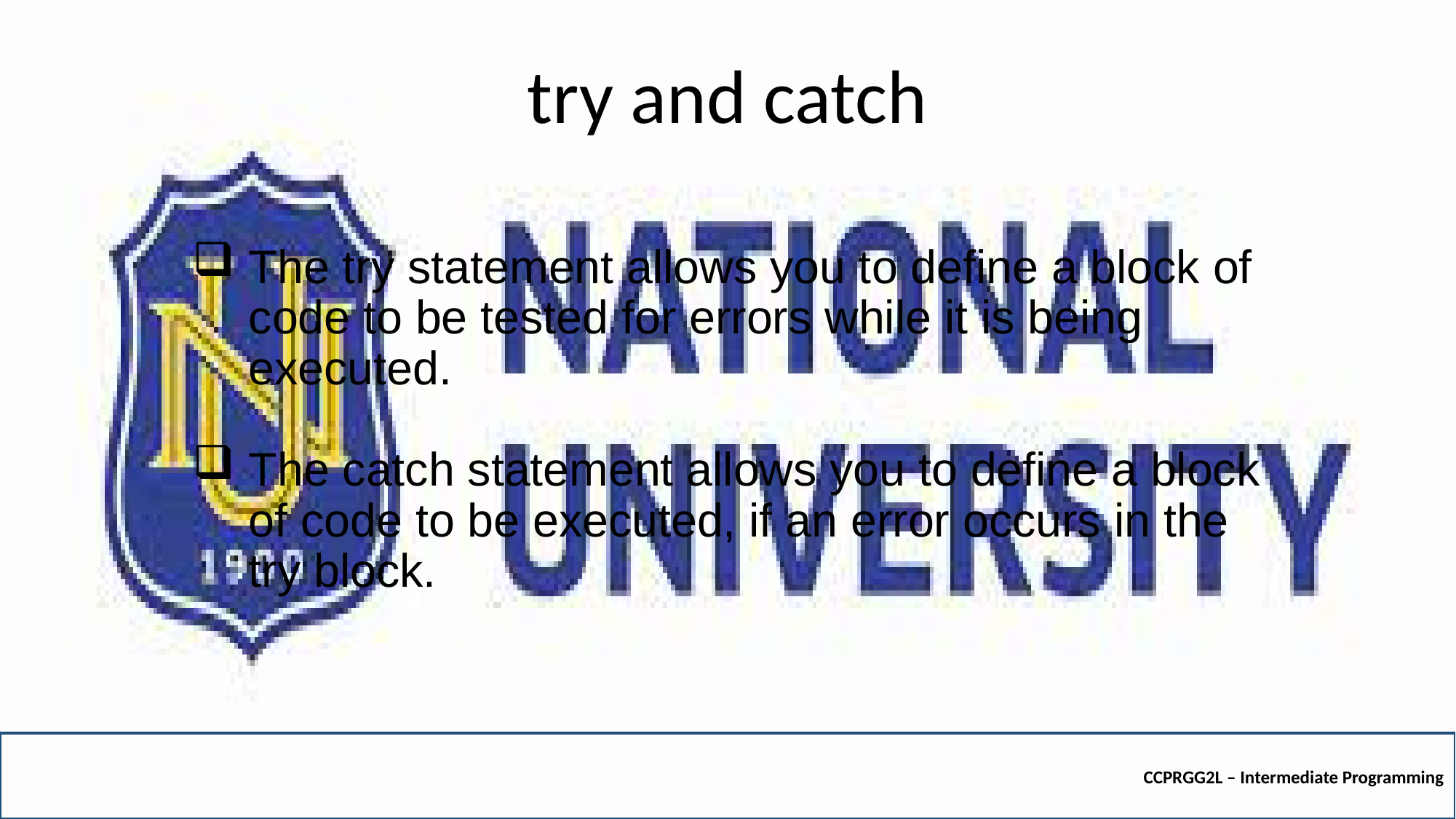

# try and catch

The try statement allows you to define a block of code to be tested for errors while it is being executed.

The catch statement allows you to define a block of code to be executed, if an error occurs in the try block.

CCPRGG2L – Intermediate Programming